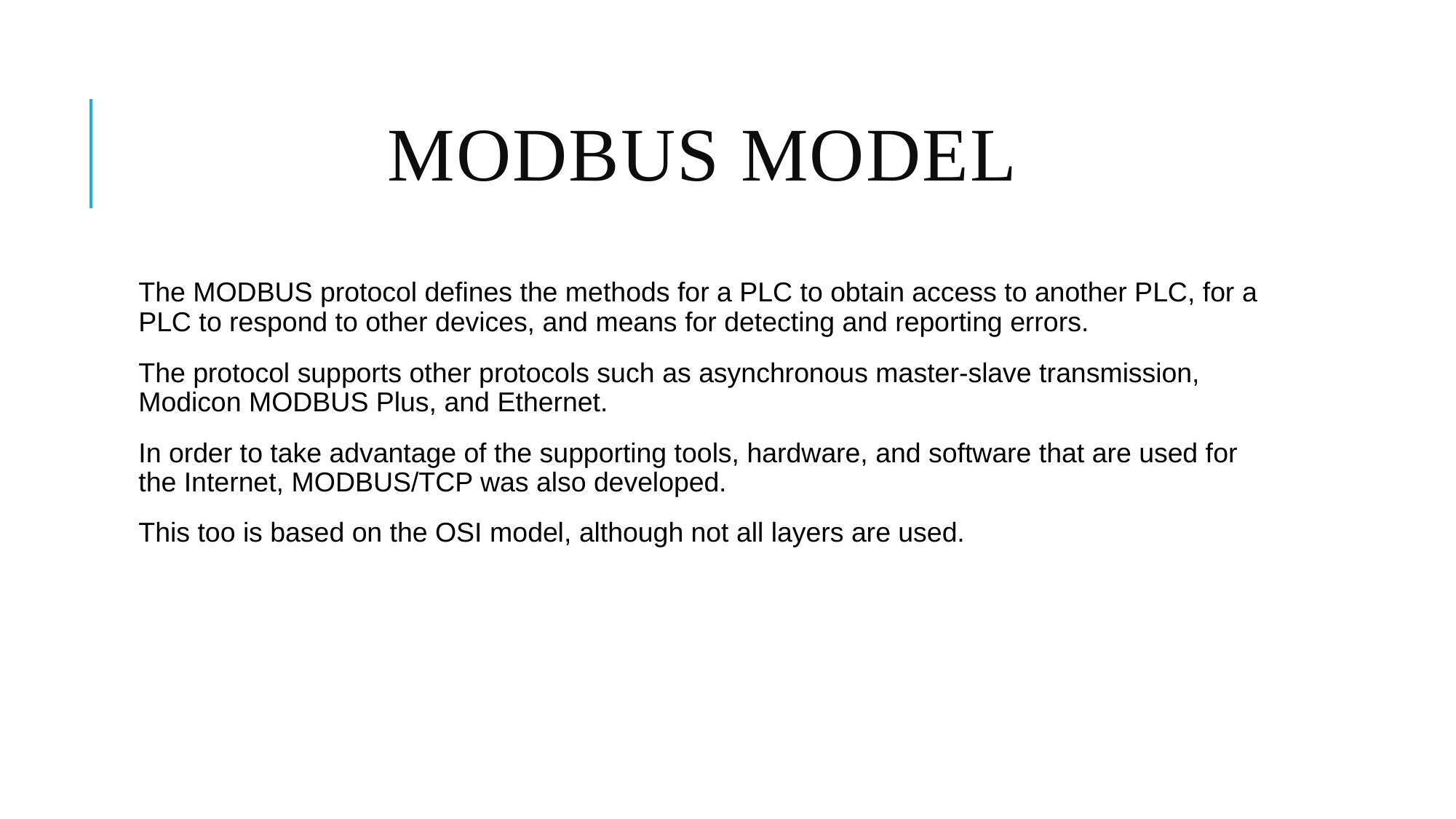

# MODBUS Model
The MODBUS protocol defines the methods for a PLC to obtain access to another PLC, for a PLC to respond to other devices, and means for detecting and reporting errors.
The protocol supports other protocols such as asynchronous master-slave transmission, Modicon MODBUS Plus, and Ethernet.
In order to take advantage of the supporting tools, hardware, and software that are used for the Internet, MODBUS/TCP was also developed.
This too is based on the OSI model, although not all layers are used.